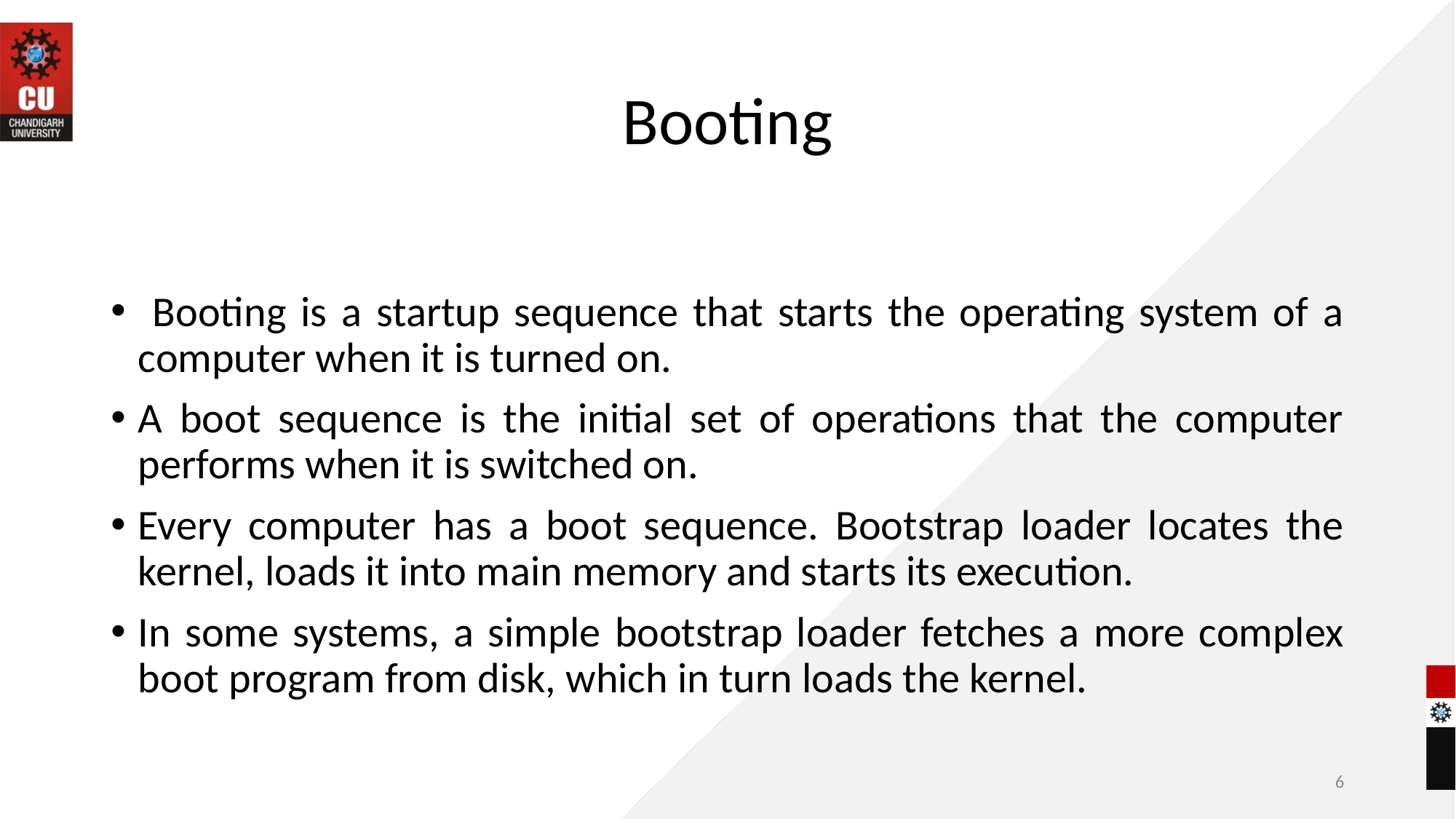

# Booting

 Booting is a startup sequence that starts the operating system of a computer when it is turned on.
A boot sequence is the initial set of operations that the computer performs when it is switched on.
Every computer has a boot sequence. Bootstrap loader locates the kernel, loads it into main memory and starts its execution.
In some systems, a simple bootstrap loader fetches a more complex boot program from disk, which in turn loads the kernel.
6